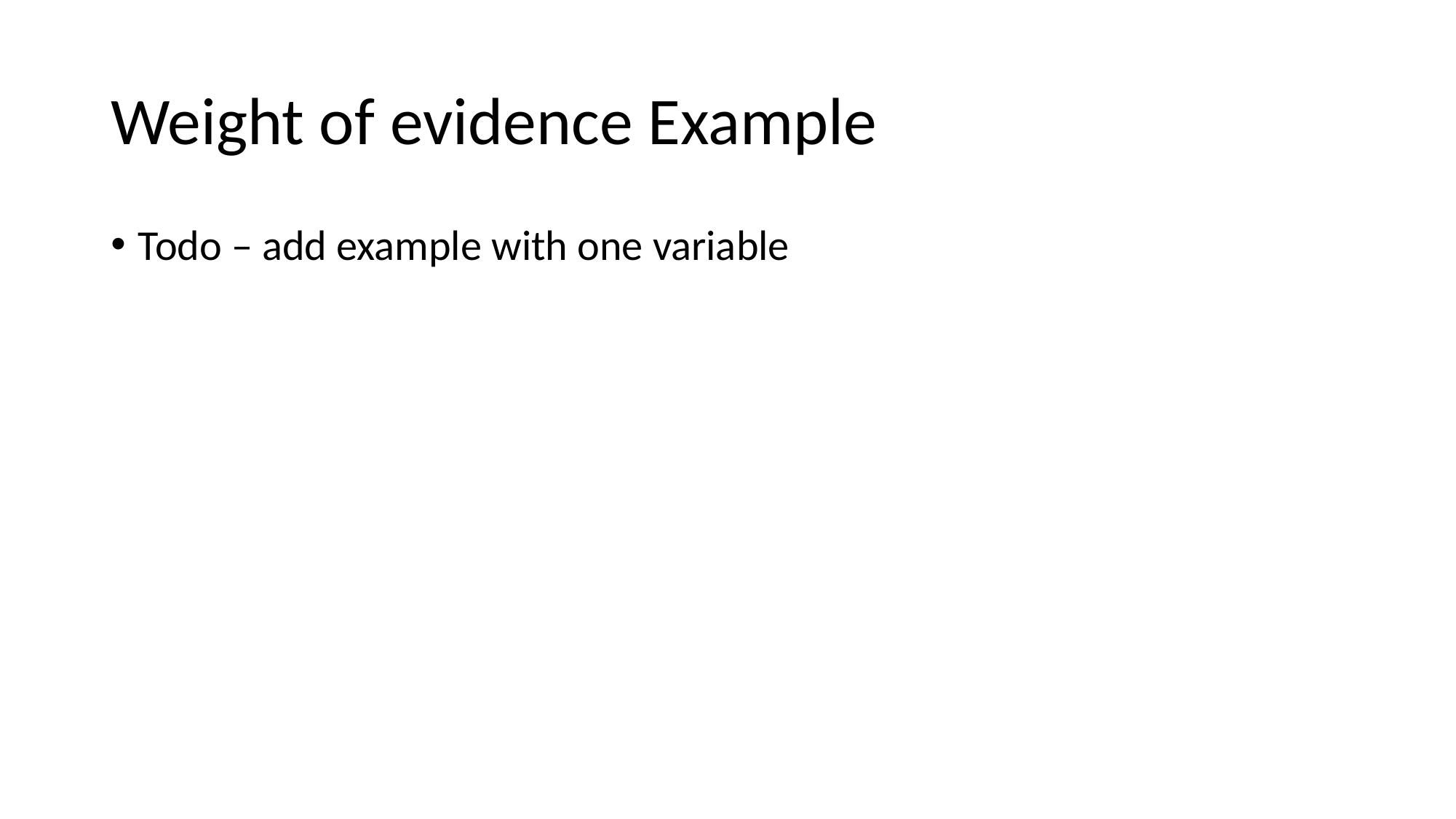

# Weight of evidence Example
Todo – add example with one variable